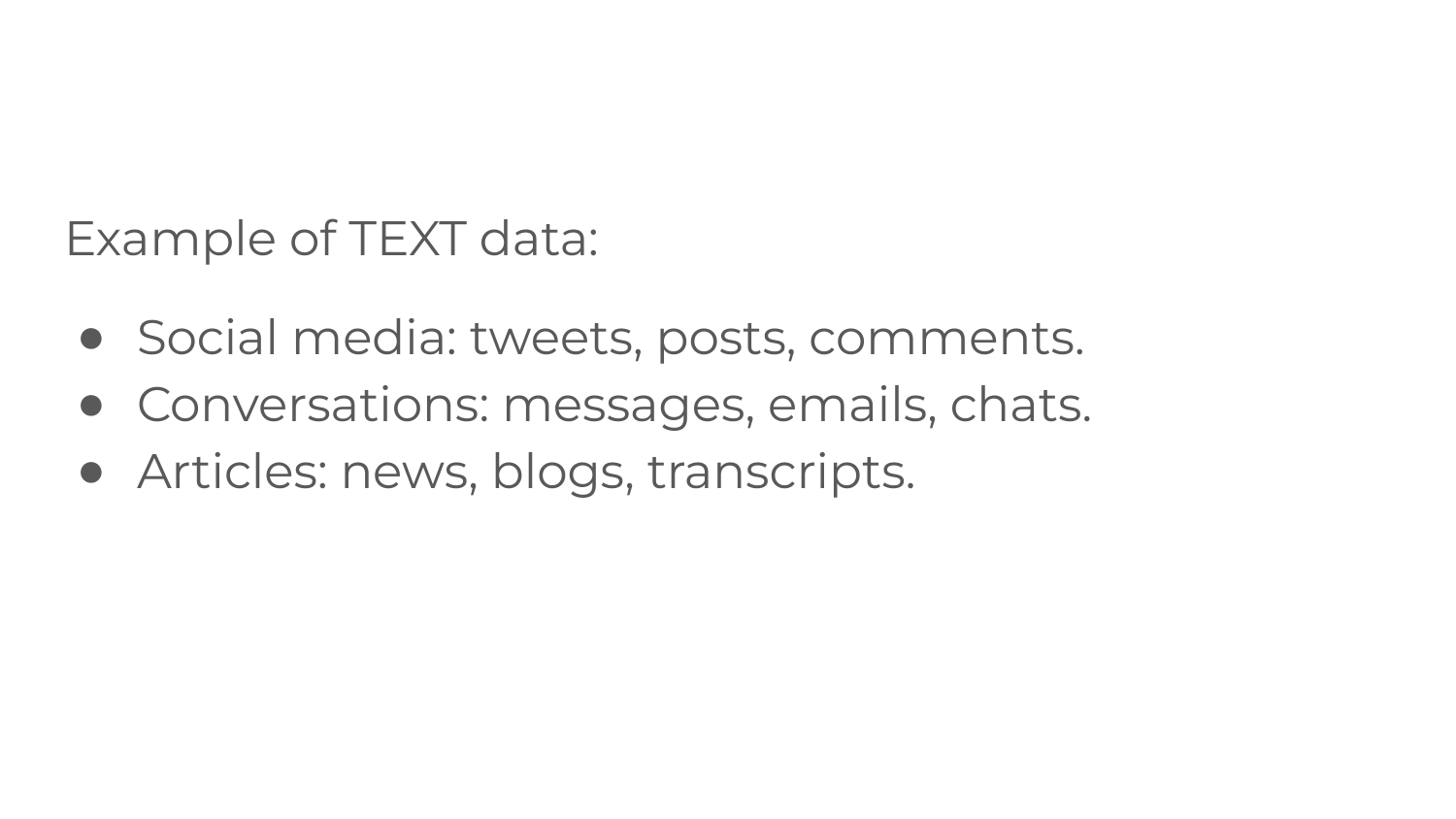

#
Example of TEXT data:
Social media: tweets, posts, comments.
Conversations: messages, emails, chats.
Articles: news, blogs, transcripts.